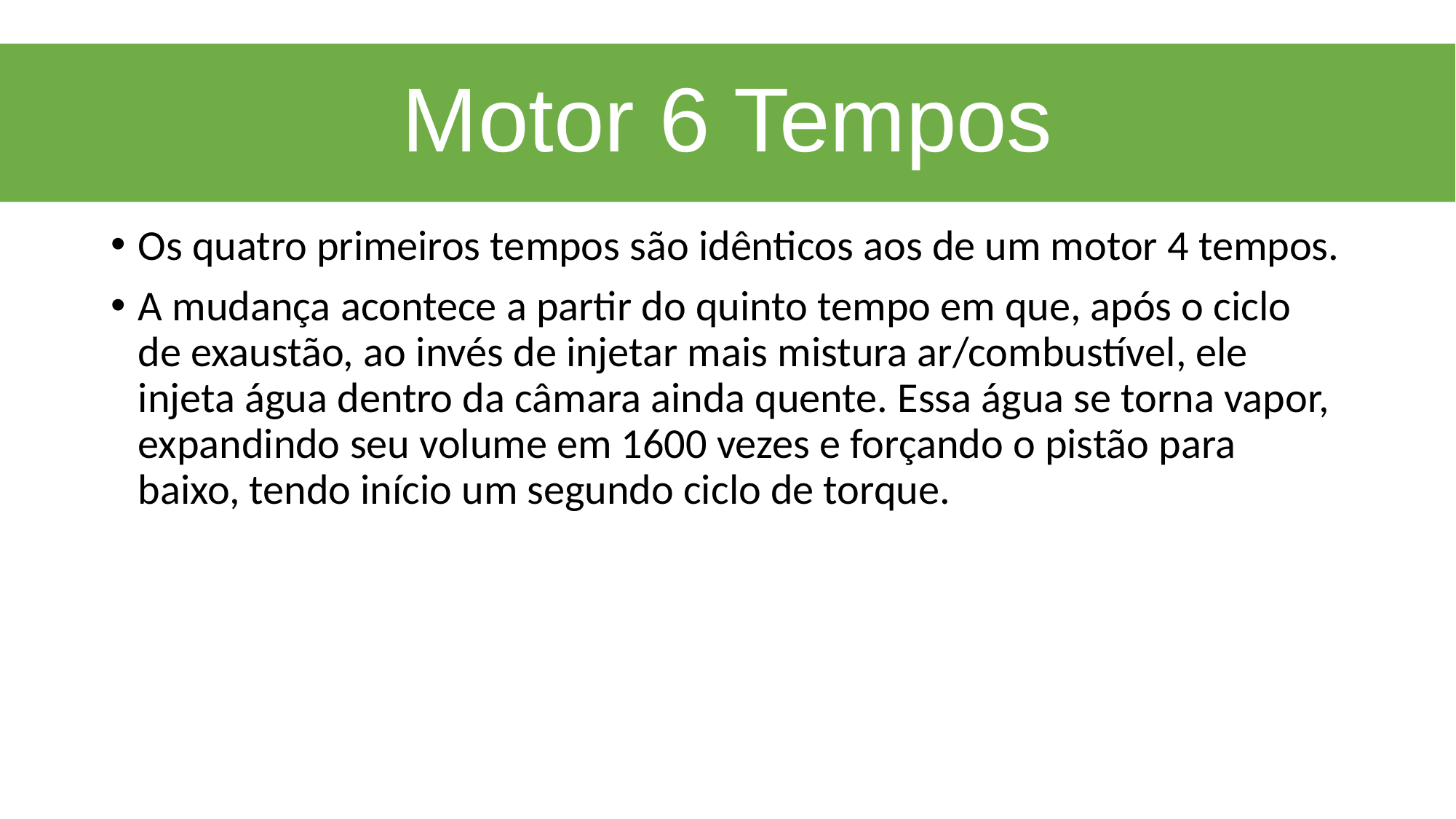

# Motor 6 Tempos
Os quatro primeiros tempos são idênticos aos de um motor 4 tempos.
A mudança acontece a partir do quinto tempo em que, após o ciclo de exaustão, ao invés de injetar mais mistura ar/combustível, ele injeta água dentro da câmara ainda quente. Essa água se torna vapor, expandindo seu volume em 1600 vezes e forçando o pistão para baixo, tendo início um segundo ciclo de torque.